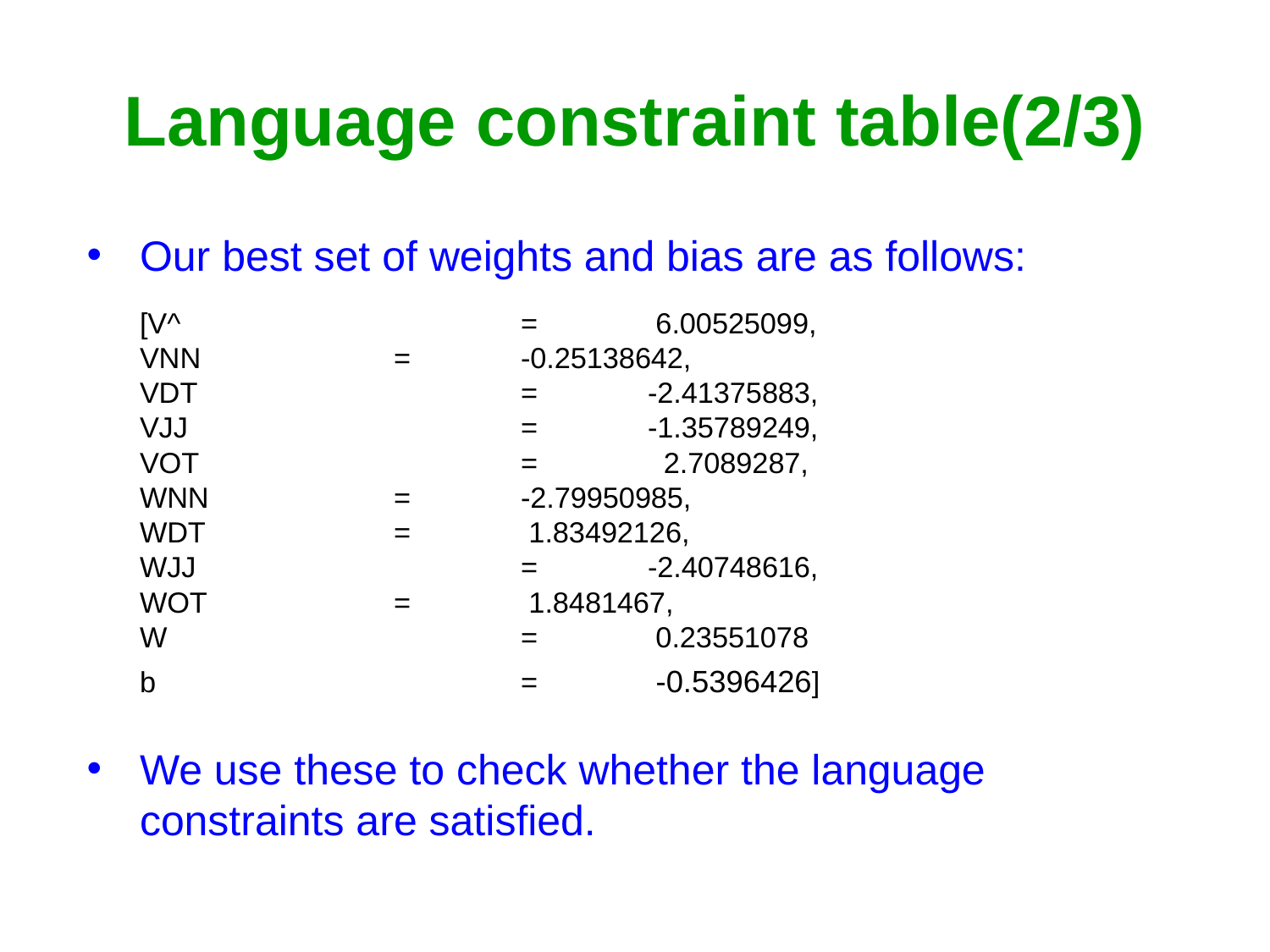

# Language constraint table(2/3)
Our best set of weights and bias are as follows:
[V^	  		=	 6.00525099,
VNN 		= 	-0.25138642,
VDT			=	-2.41375883,
VJJ			=	-1.35789249,
VOT			=	  2.7089287,
WNN		=	-2.79950985,
WDT		=	 1.83492126,
WJJ			=	-2.40748616,
WOT		=	 1.8481467,
W			=	 0.23551078
b 			=	 -0.5396426]
We use these to check whether the language constraints are satisfied.